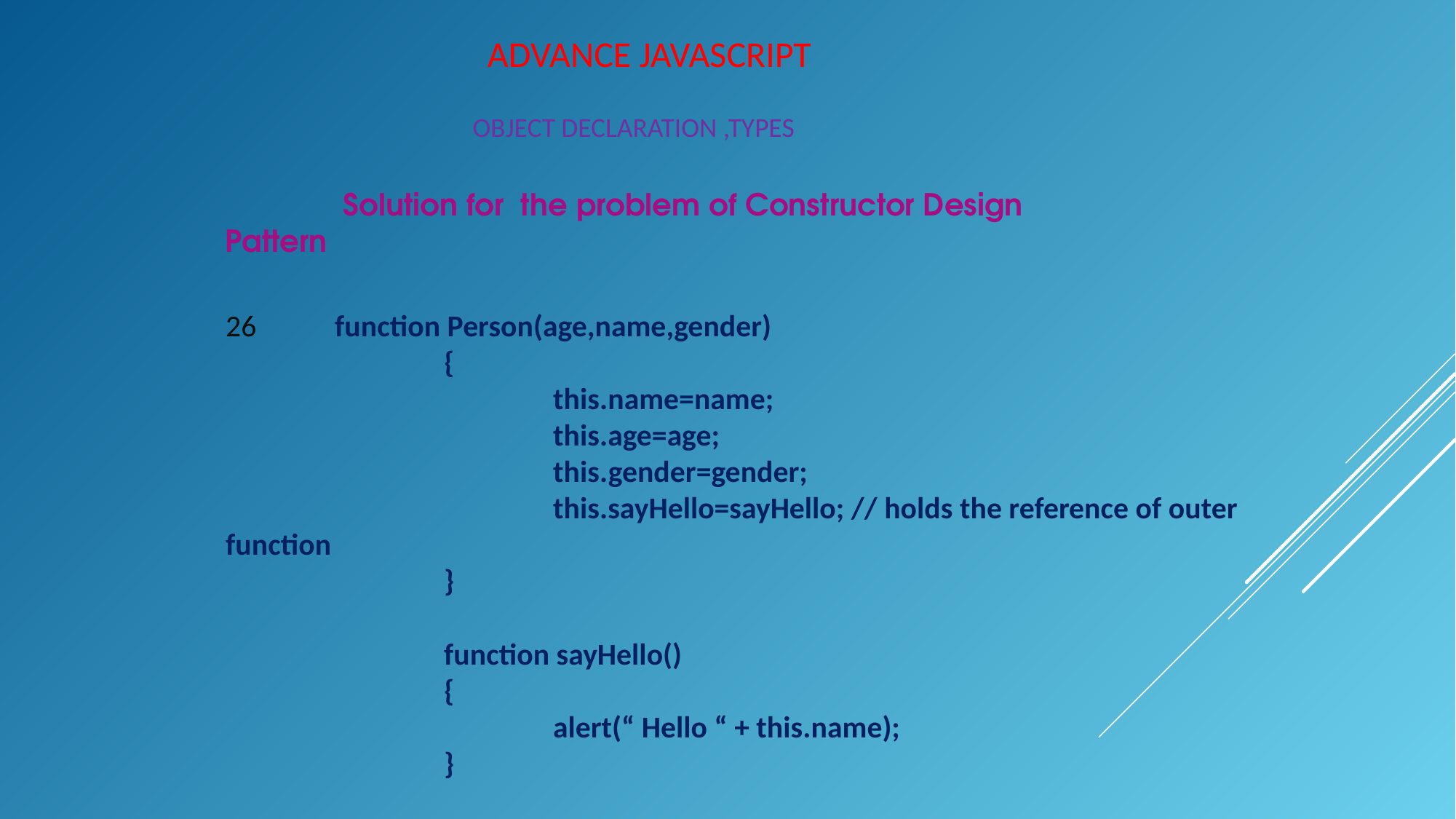

ADVANCE JAVASCRIPT
OBJECT DECLARATION ,TYPES
	 Solution for  the problem of Constructor Design Pattern
26	function Person(age,name,gender)
		{
			this.name=name;
			this.age=age;
			this.gender=gender;
			this.sayHello=sayHello; // holds the reference of outer function
		}

		function sayHello()
		{
			alert(“ Hello “ + this.name);
		}